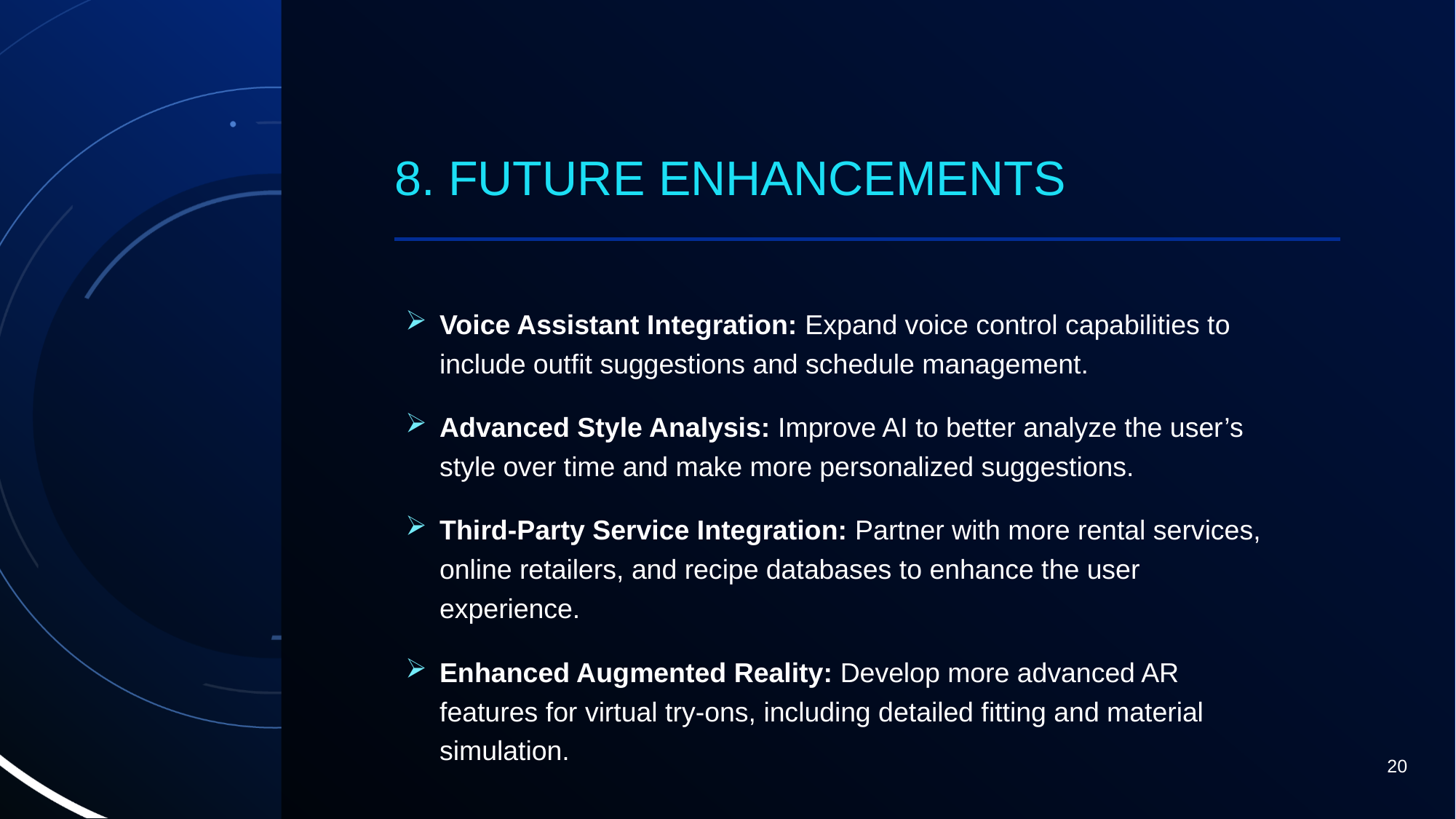

# 8. Future Enhancements
Voice Assistant Integration: Expand voice control capabilities to include outfit suggestions and schedule management.
Advanced Style Analysis: Improve AI to better analyze the user’s style over time and make more personalized suggestions.
Third-Party Service Integration: Partner with more rental services, online retailers, and recipe databases to enhance the user experience.
Enhanced Augmented Reality: Develop more advanced AR features for virtual try-ons, including detailed fitting and material simulation.
20